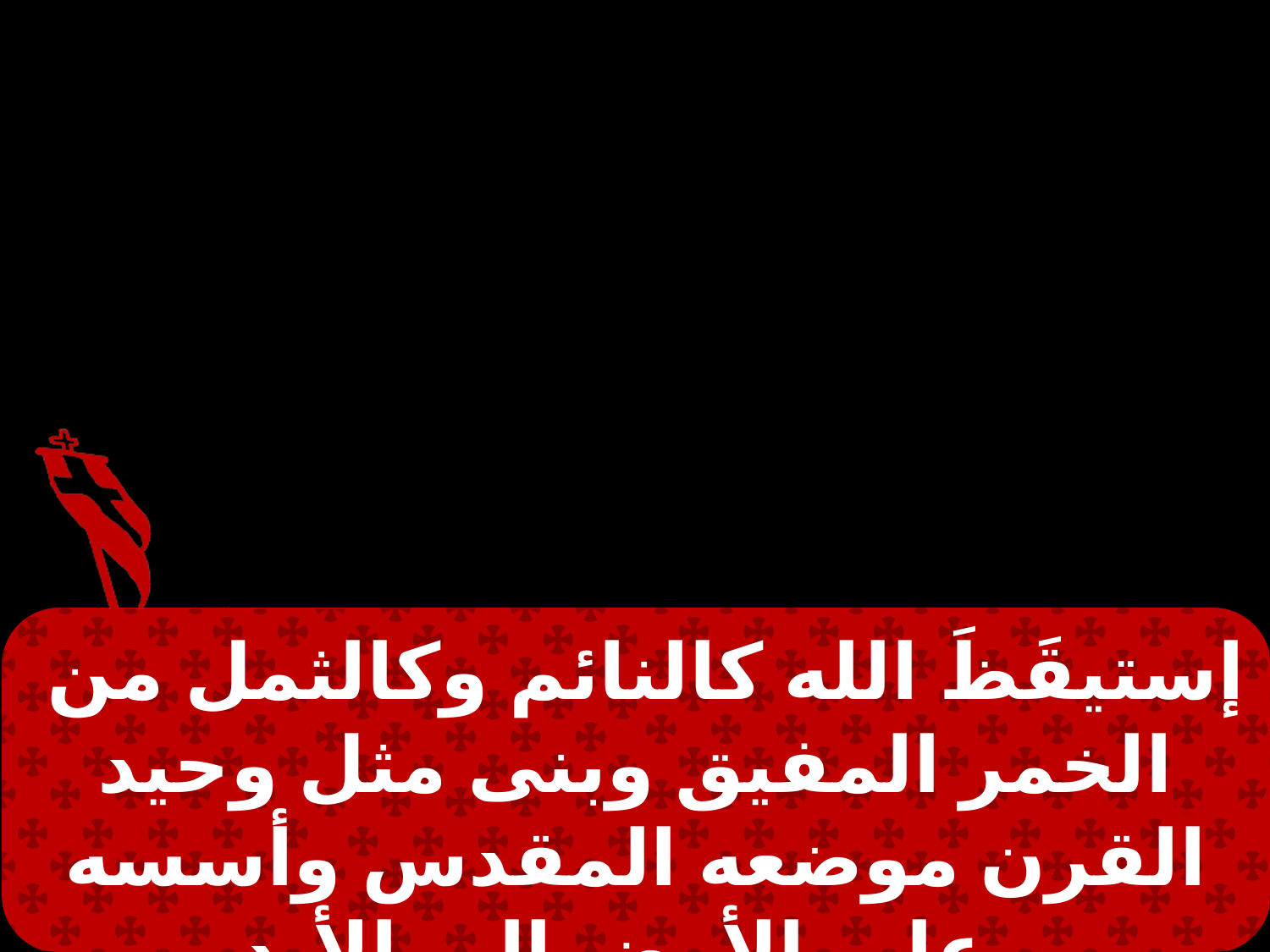

إستيقَظَ الله كالنائم وكالثمل من الخمر المفيق وبنى مثل وحيد القرن موضعه المقدس وأسسه على الأرض إلى الأبدِ.